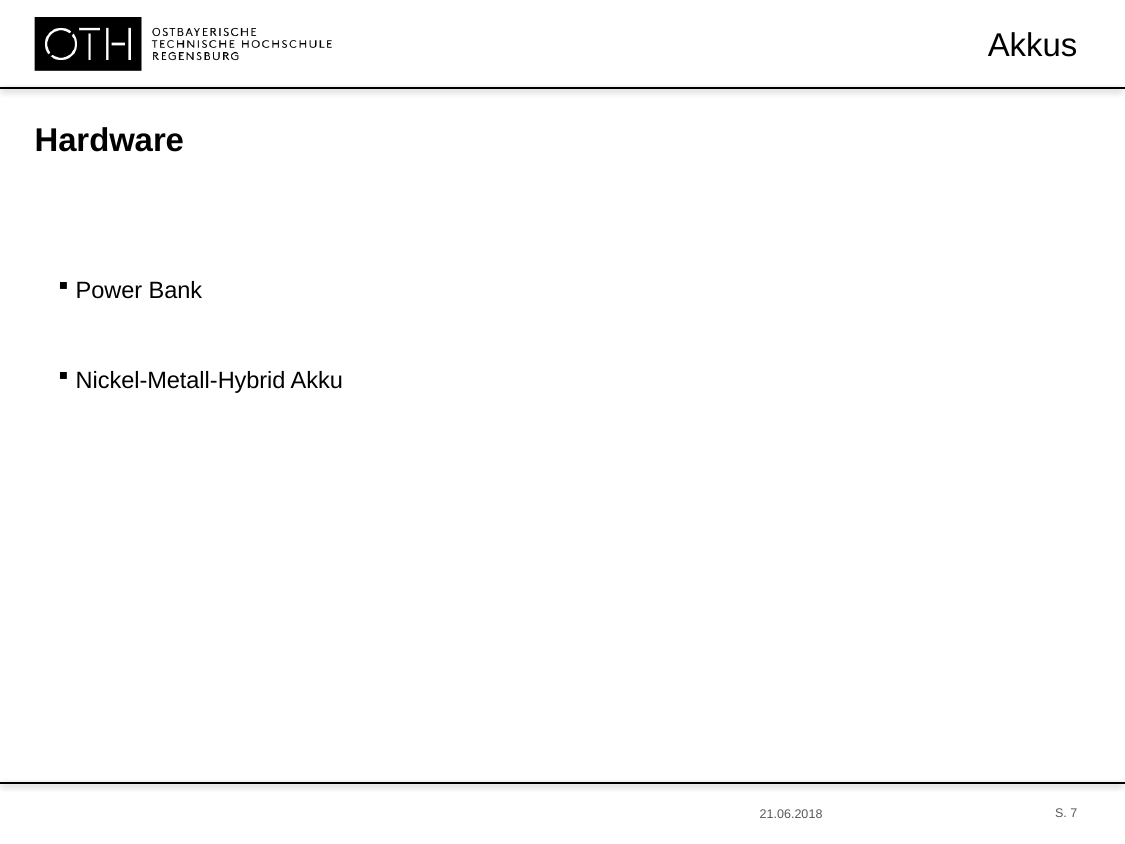

# Akkus
Hardware

Power Bank

Nickel-Metall-Hybrid Akku

S. 7
21.06.2018